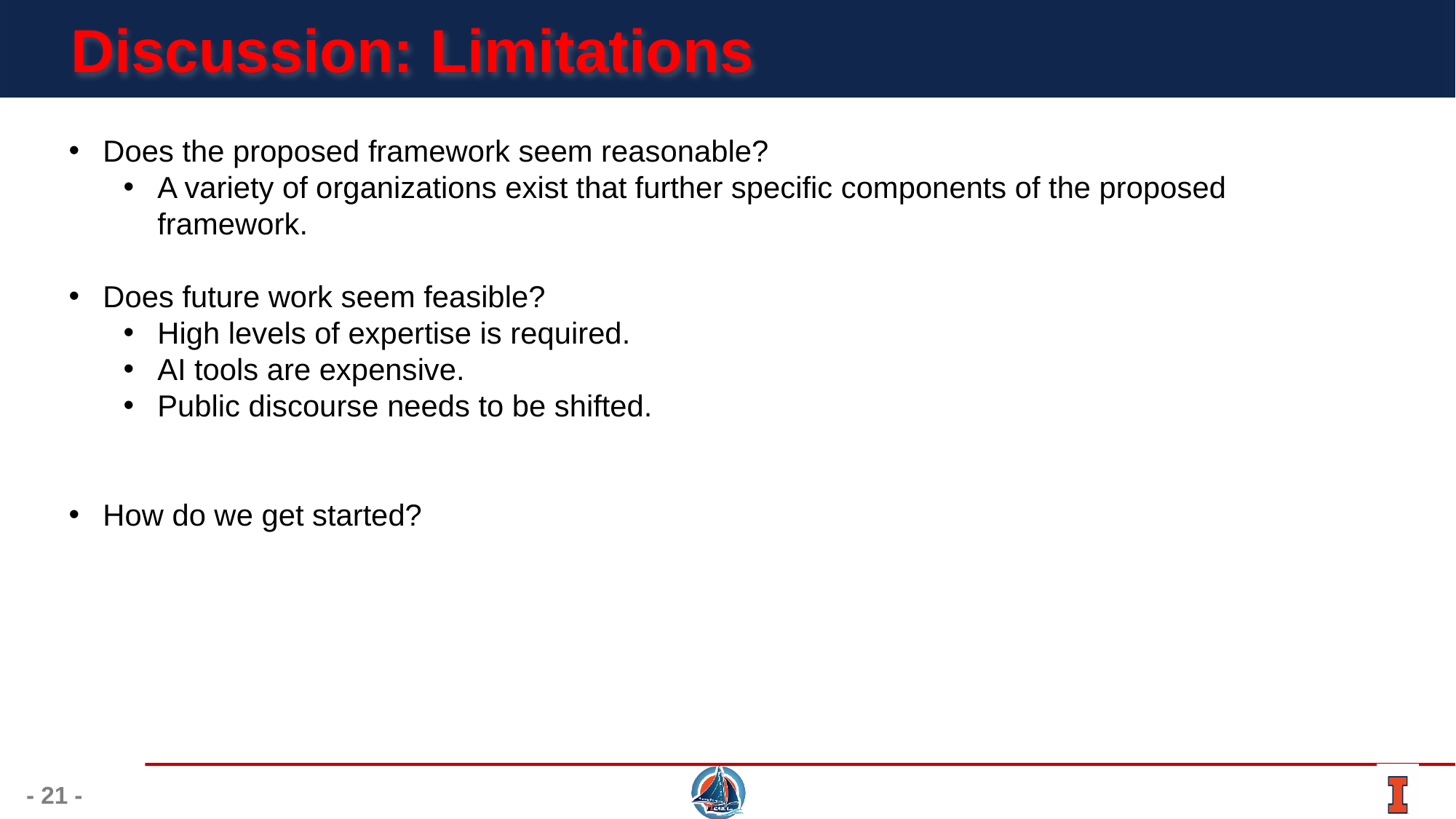

# Discussion: Limitations
Does the proposed framework seem reasonable?
A variety of organizations exist that further specific components of the proposed framework.

Does future work seem feasible?
High levels of expertise is required.
AI tools are expensive.
Public discourse needs to be shifted.

How do we get started?

- 21 -